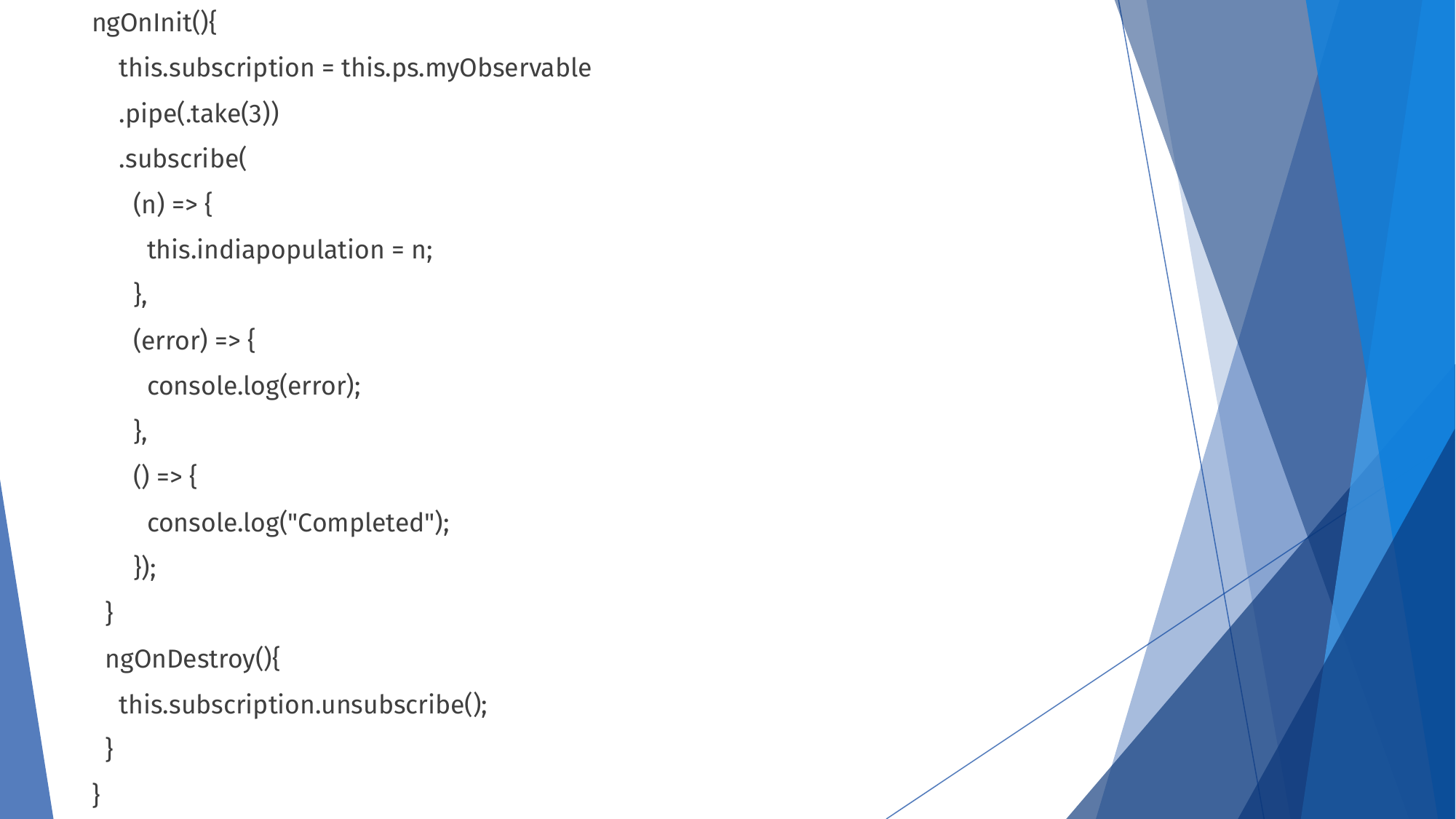

ngOnInit(){
    this.subscription = this.ps.myObservable
    .pipe(.take(3))
    .subscribe(
      (n) => {
        this.indiapopulation = n;
      },
      (error) => {
        console.log(error);
      },
      () => {
        console.log("Completed");
      });
  }
  ngOnDestroy(){
    this.subscription.unsubscribe();
  }
}